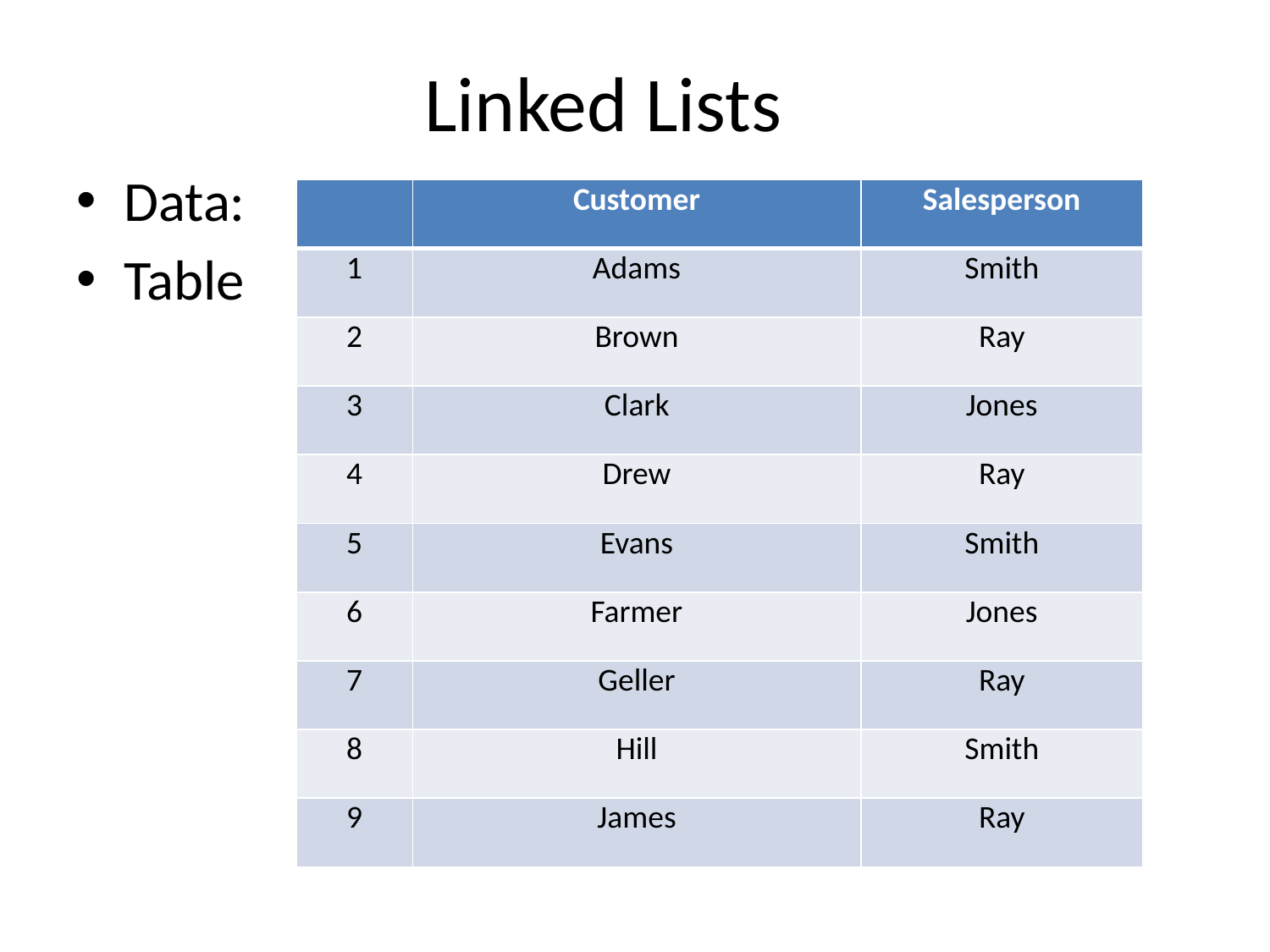

# Linked Lists
Data:
Table
|  | Customer | Salesperson |
| --- | --- | --- |
| 1 | Adams | Smith |
| 2 | Brown | Ray |
| 3 | Clark | Jones |
| 4 | Drew | Ray |
| 5 | Evans | Smith |
| 6 | Farmer | Jones |
| 7 | Geller | Ray |
| 8 | Hill | Smith |
| 9 | James | Ray |